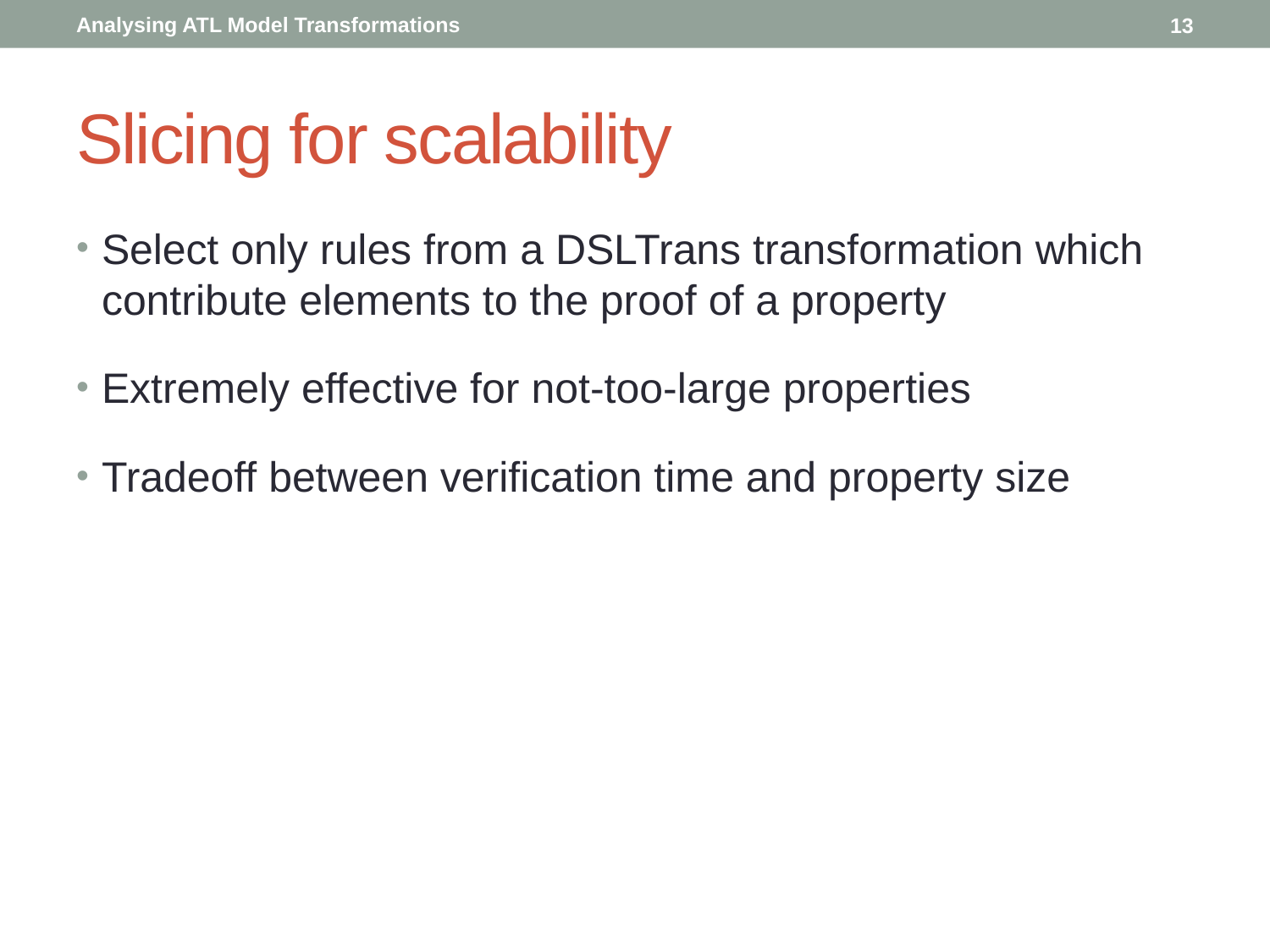

13
# Slicing for scalability
Select only rules from a DSLTrans transformation which contribute elements to the proof of a property

Extremely effective for not-too-large properties

Tradeoff between verification time and property size